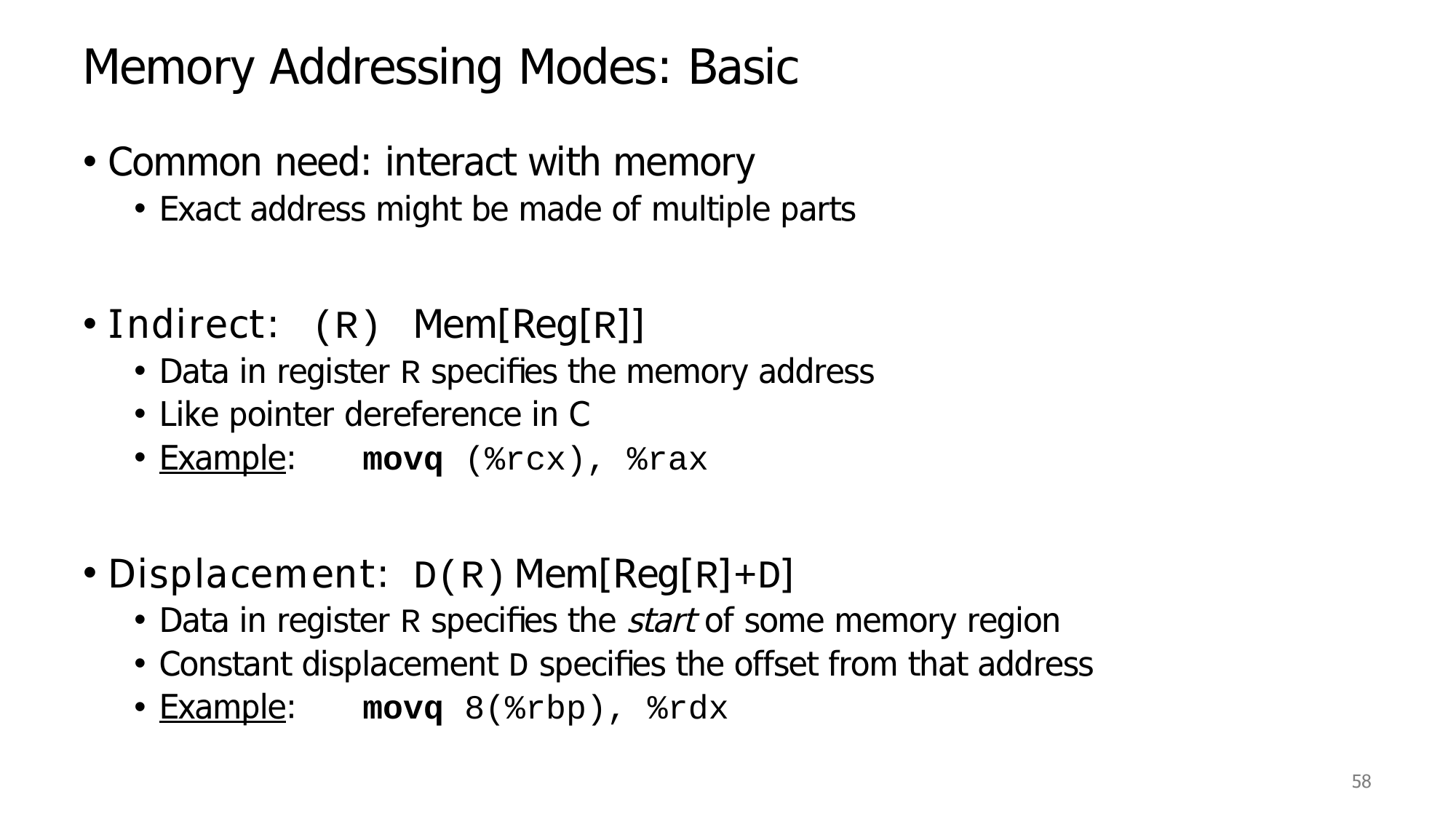

# Memory Addressing Modes: Basic
Common need: interact with memory
Exact address might be made of multiple parts

Indirect:		(R)		Mem[Reg[R]]
Data in register R specifies the memory address
Like pointer dereference in C
Example:		movq (%rcx), %rax

Displacement:	D(R)		Mem[Reg[R]+D]
Data in register R specifies the start of some memory region
Constant displacement D specifies the offset from that address
Example:		movq 8(%rbp), %rdx
58